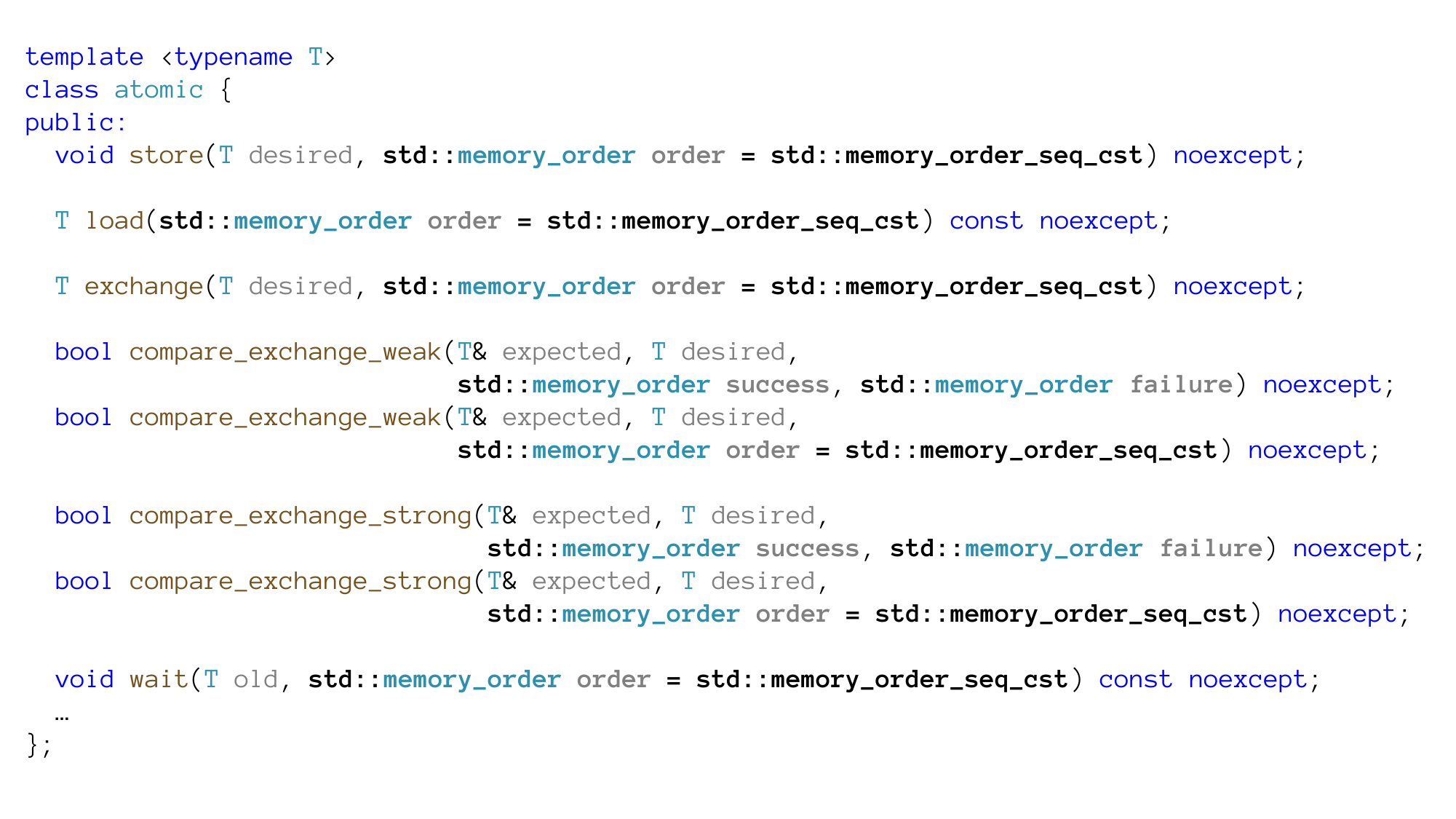

template <typename T>
class atomic {
public:
  void store(T desired, std::memory_order order = std::memory_order_seq_cst) noexcept;
  T load(std::memory_order order = std::memory_order_seq_cst) const noexcept;
  T exchange(T desired, std::memory_order order = std::memory_order_seq_cst) noexcept;
  bool compare_exchange_weak(T& expected, T desired,
                             std::memory_order success, std::memory_order failure) noexcept;
  bool compare_exchange_weak(T& expected, T desired,
                             std::memory_order order = std::memory_order_seq_cst) noexcept;
  bool compare_exchange_strong(T& expected, T desired,
                               std::memory_order success, std::memory_order failure) noexcept;
  bool compare_exchange_strong(T& expected, T desired,
                               std::memory_order order = std::memory_order_seq_cst) noexcept;
  void wait(T old, std::memory_order order = std::memory_order_seq_cst) const noexcept;
  …
};